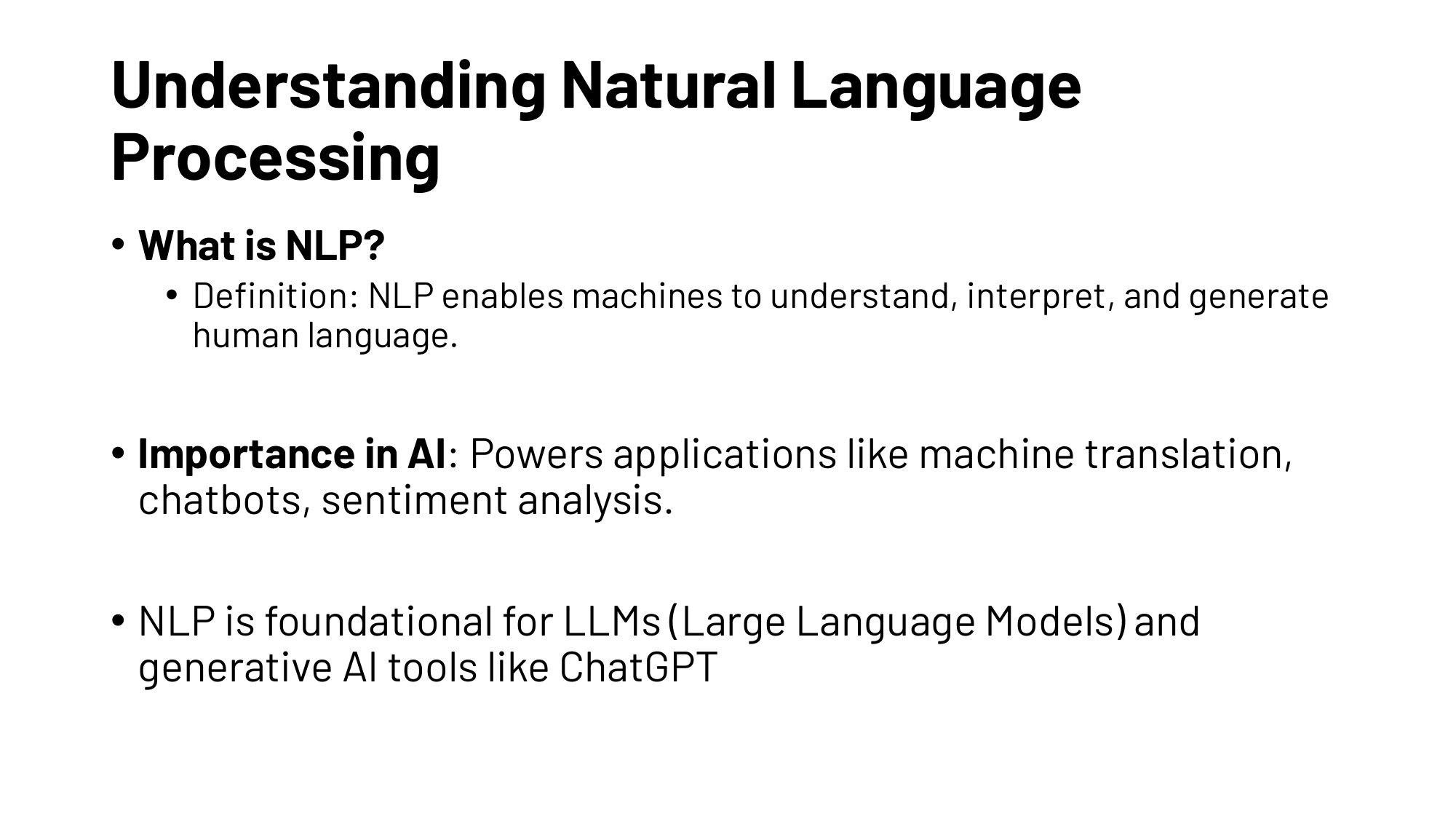

# Understanding Natural Language Processing
What is NLP?
Definition: NLP enables machines to understand, interpret, and generate human language.

Importance in AI: Powers applications like machine translation, chatbots, sentiment analysis.

NLP is foundational for LLMs (Large Language Models) and generative AI tools like ChatGPT